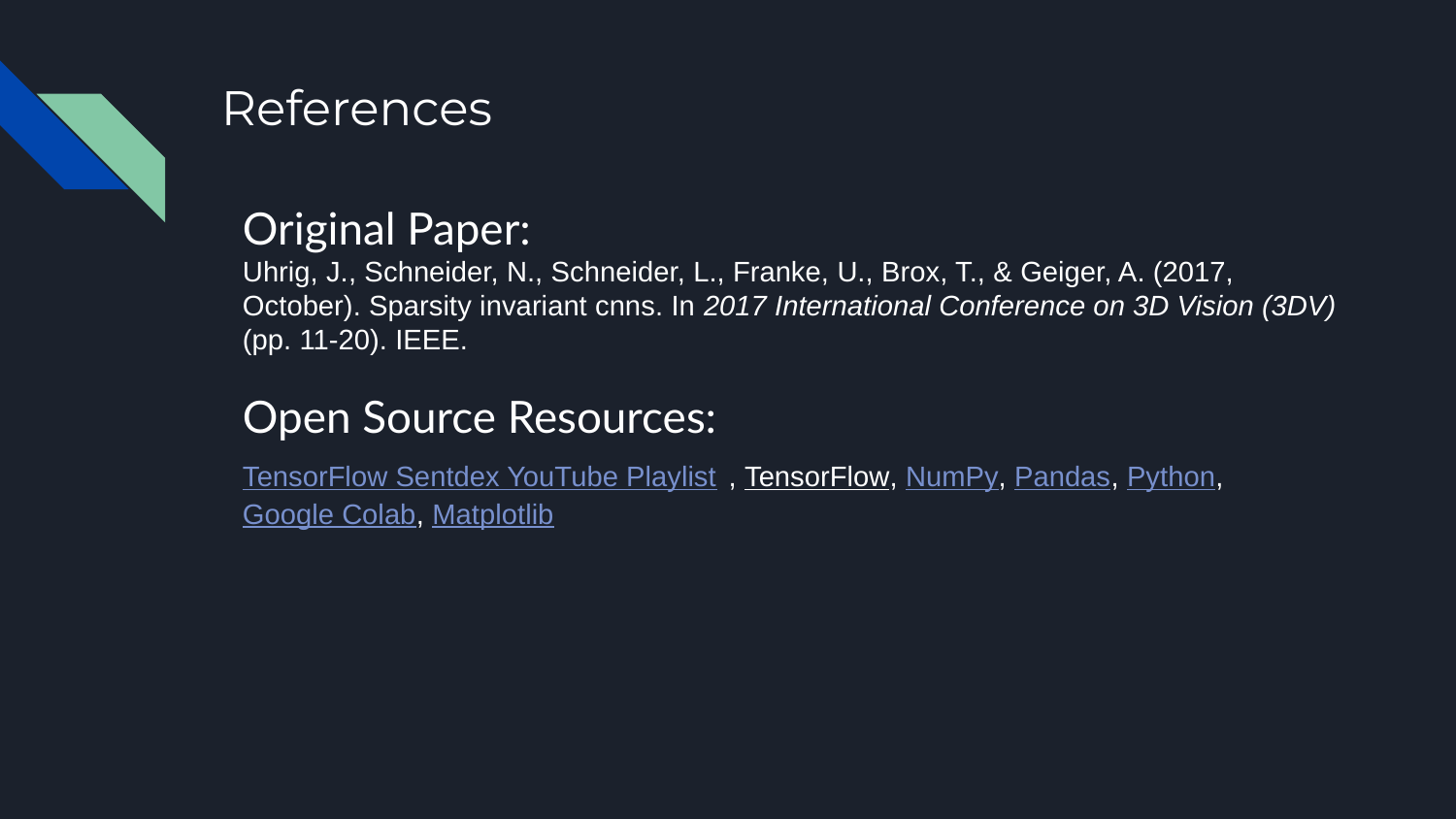

# References
Original Paper:
Uhrig, J., Schneider, N., Schneider, L., Franke, U., Brox, T., & Geiger, A. (2017, October). Sparsity invariant cnns. In 2017 International Conference on 3D Vision (3DV) (pp. 11-20). IEEE.

Open Source Resources:
TensorFlow Sentdex YouTube Playlist , TensorFlow, NumPy, Pandas, Python, Google Colab, Matplotlib